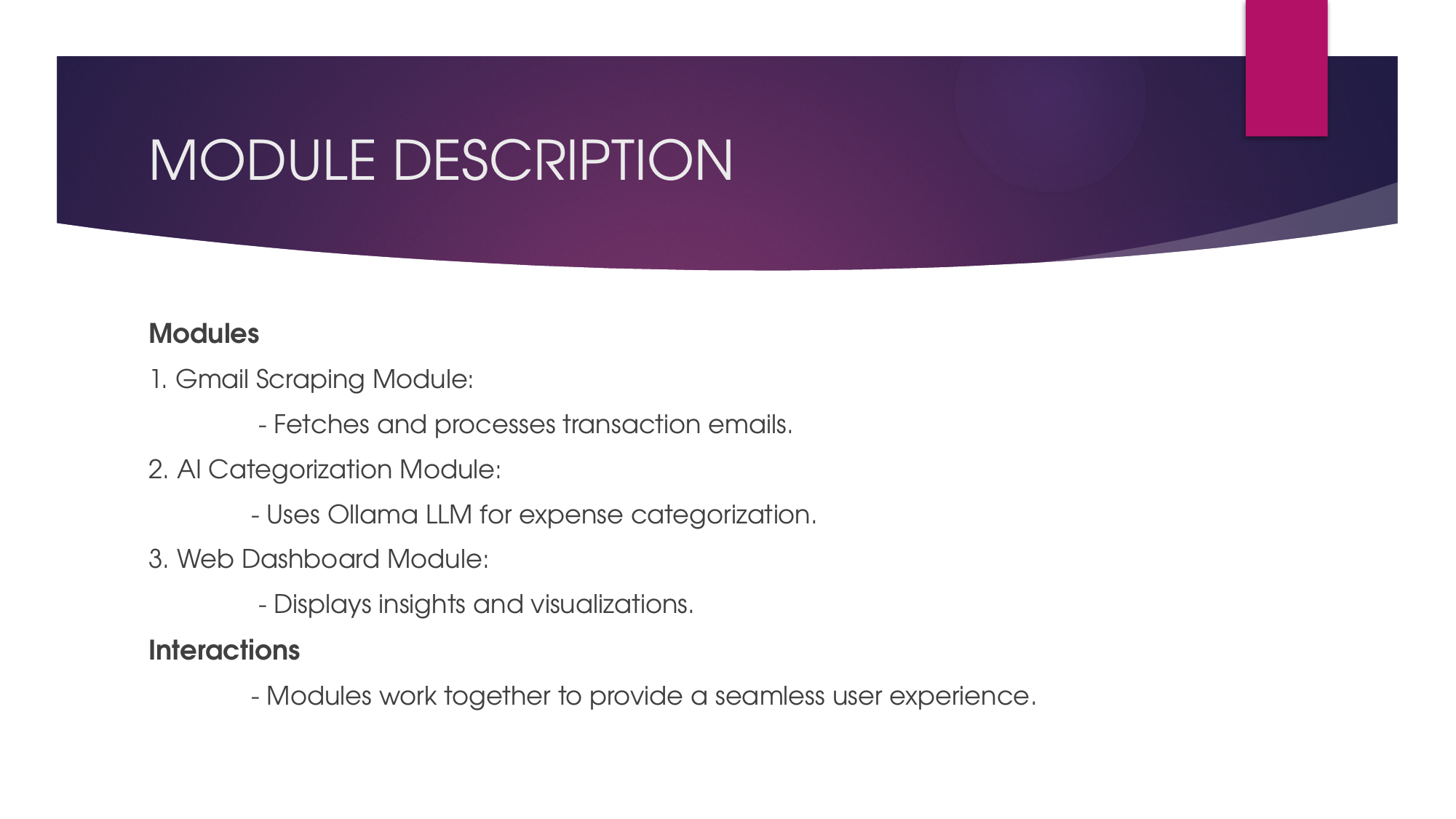

# MODULE DESCRIPTION
Modules
1. Gmail Scraping Module:
  	 - Fetches and processes transaction emails.
2. AI Categorization Module:
   	- Uses Ollama LLM for expense categorization.
3. Web Dashboard Module:
  	 - Displays insights and visualizations.
Interactions
	- Modules work together to provide a seamless user experience.